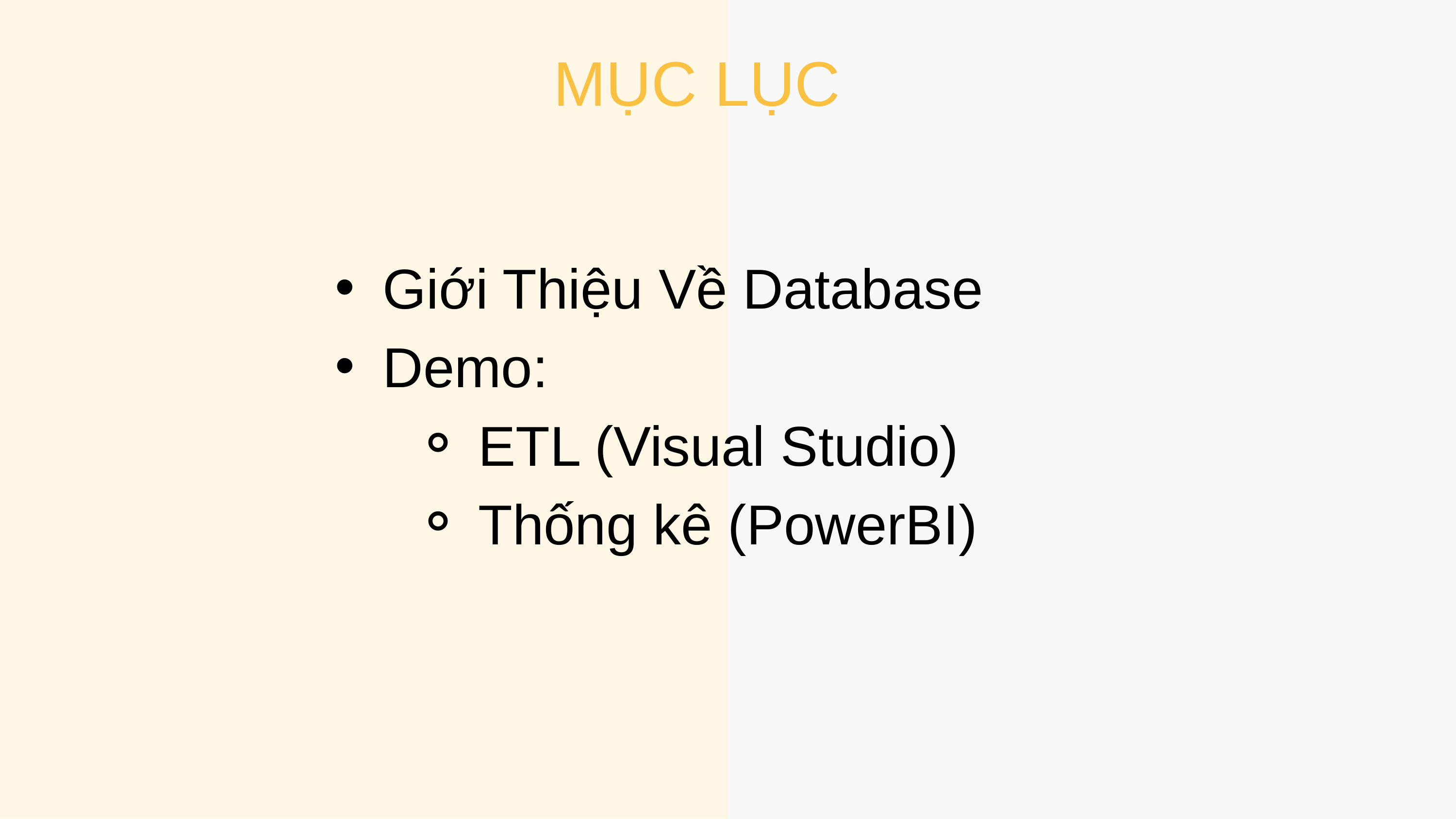

MỤC LỤC
Giới Thiệu Về Database
Demo:
ETL (Visual Studio)
Thống kê (PowerBI)